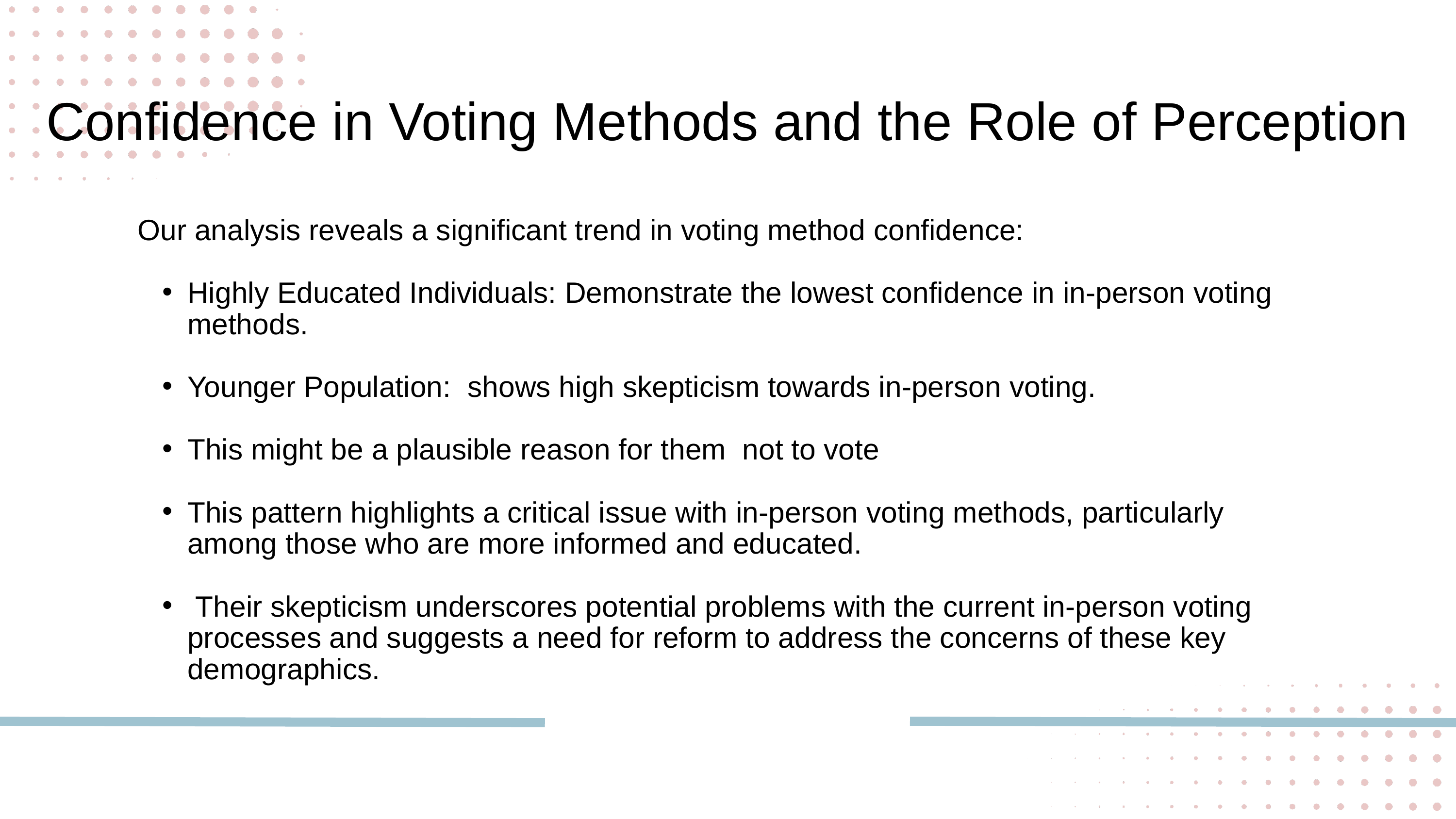

Confidence in Voting Methods and the Role of Perception
Our analysis reveals a significant trend in voting method confidence:

Highly Educated Individuals: Demonstrate the lowest confidence in in-person voting methods.

Younger Population:  shows high skepticism towards in-person voting.

This might be a plausible reason for them  not to vote

This pattern highlights a critical issue with in-person voting methods, particularly among those who are more informed and educated.

 Their skepticism underscores potential problems with the current in-person voting processes and suggests a need for reform to address the concerns of these key demographics.